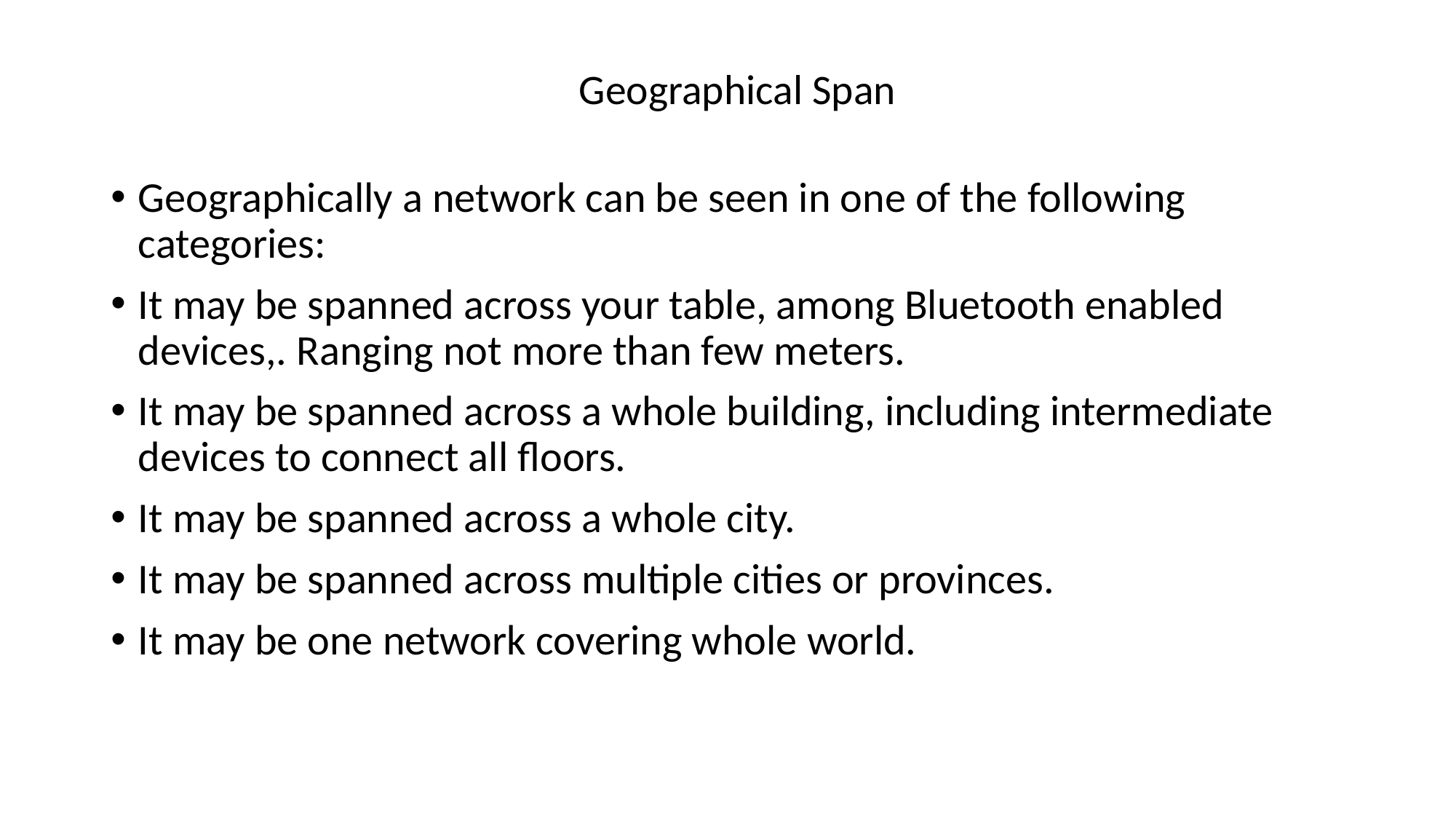

# Geographical Span
Geographically a network can be seen in one of the following categories:
It may be spanned across your table, among Bluetooth enabled devices,. Ranging not more than few meters.
It may be spanned across a whole building, including intermediate devices to connect all floors.
It may be spanned across a whole city.
It may be spanned across multiple cities or provinces.
It may be one network covering whole world.